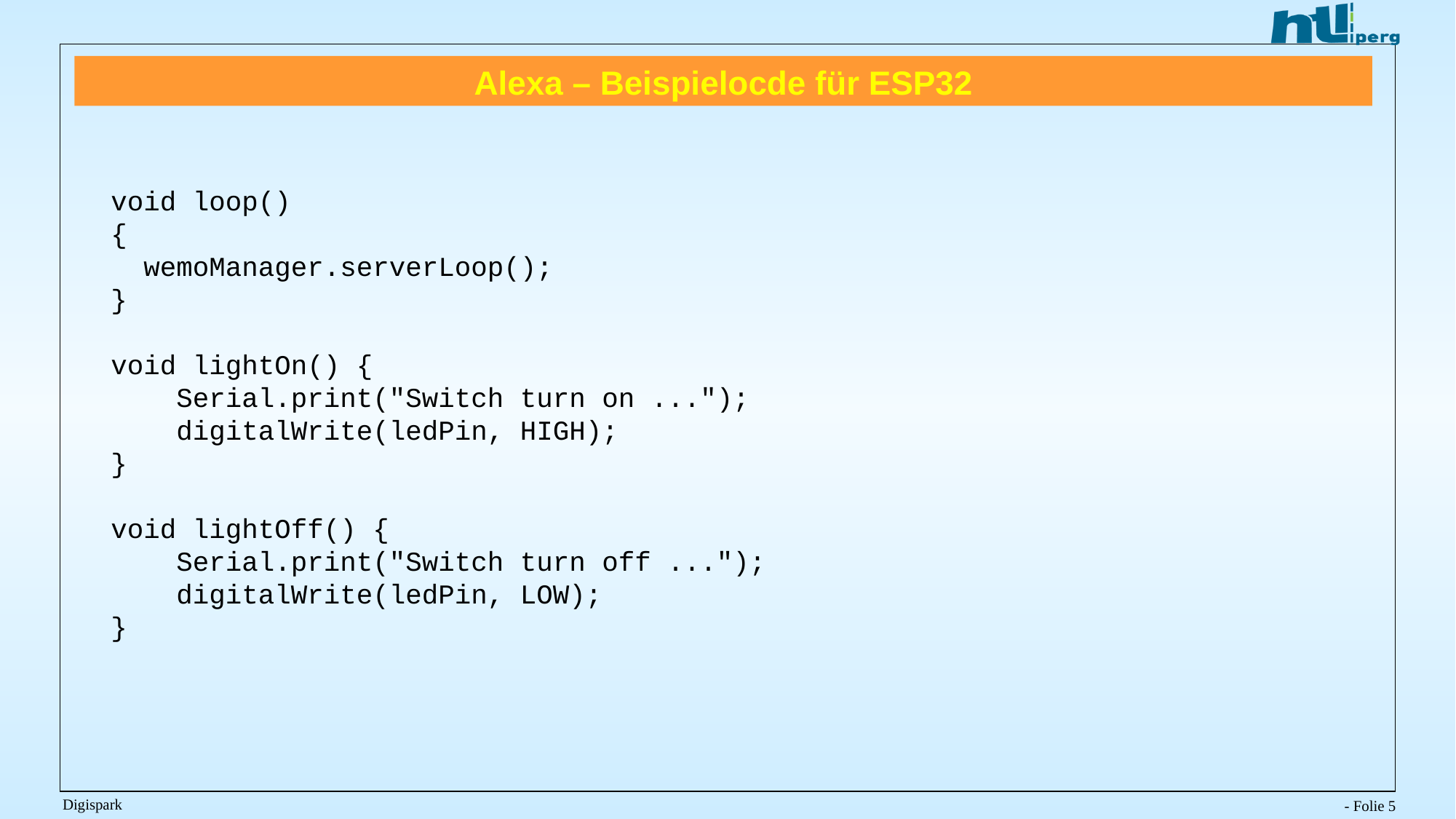

# Alexa – Beispielocde für ESP32

void loop()
{
  wemoManager.serverLoop();
}

void lightOn() {
    Serial.print("Switch turn on ...");
    digitalWrite(ledPin, HIGH);
}

void lightOff() {
    Serial.print("Switch turn off ...");
    digitalWrite(ledPin, LOW);
}